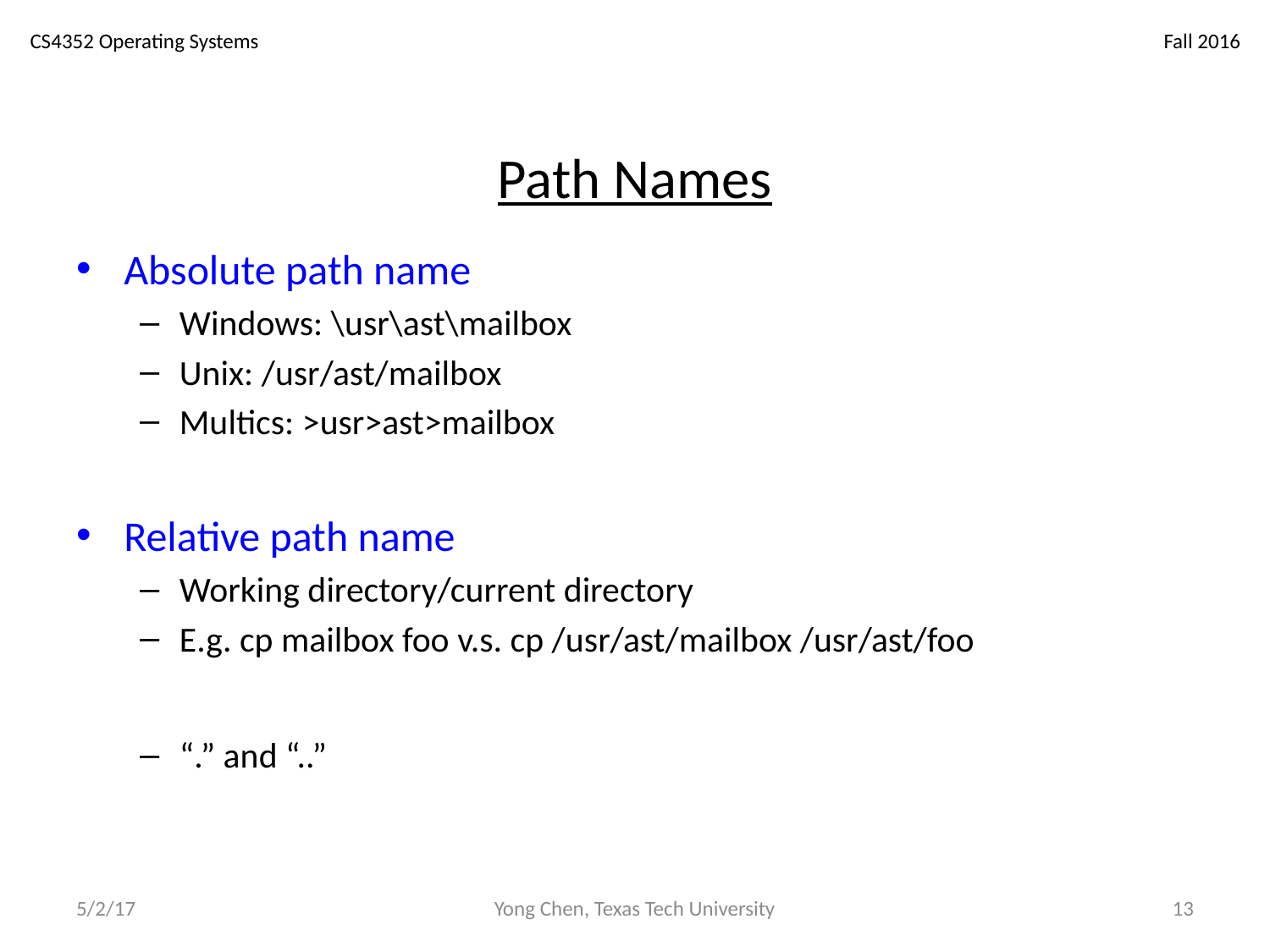

# Path Names
Absolute path name
Windows: \usr\ast\mailbox
Unix: /usr/ast/mailbox
Multics: >usr>ast>mailbox

Relative path name
Working directory/current directory
E.g. cp mailbox foo v.s. cp /usr/ast/mailbox /usr/ast/foo

“.” and “..”
5/2/17
Yong Chen, Texas Tech University
13